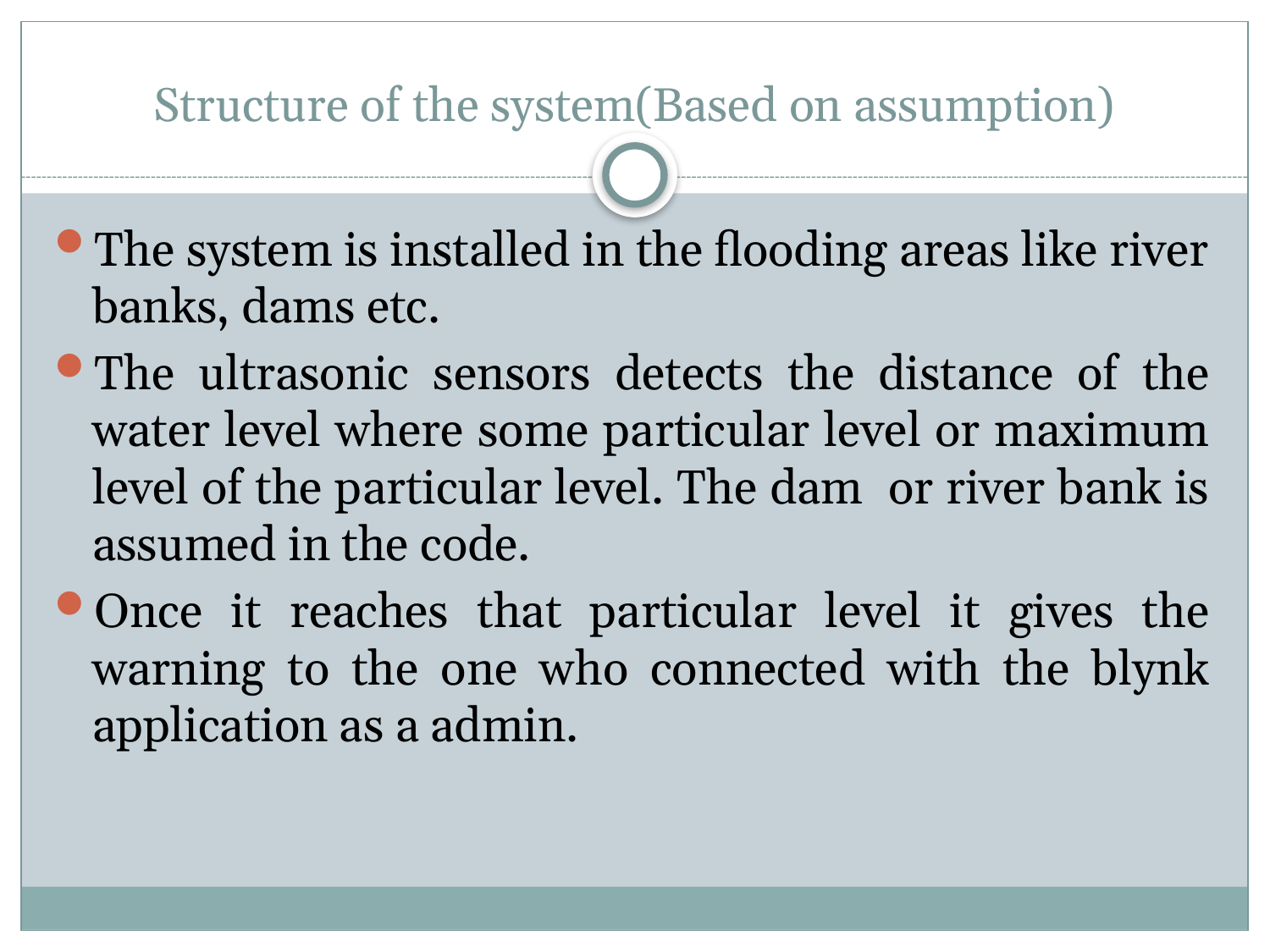

# Structure of the system(Based on assumption)
The system is installed in the flooding areas like river banks, dams etc.
The ultrasonic sensors detects the distance of the water level where some particular level or maximum level of the particular level. The dam  or river bank is assumed in the code.
Once it reaches that particular level it gives the warning to the one who connected with the blynk application as a admin.